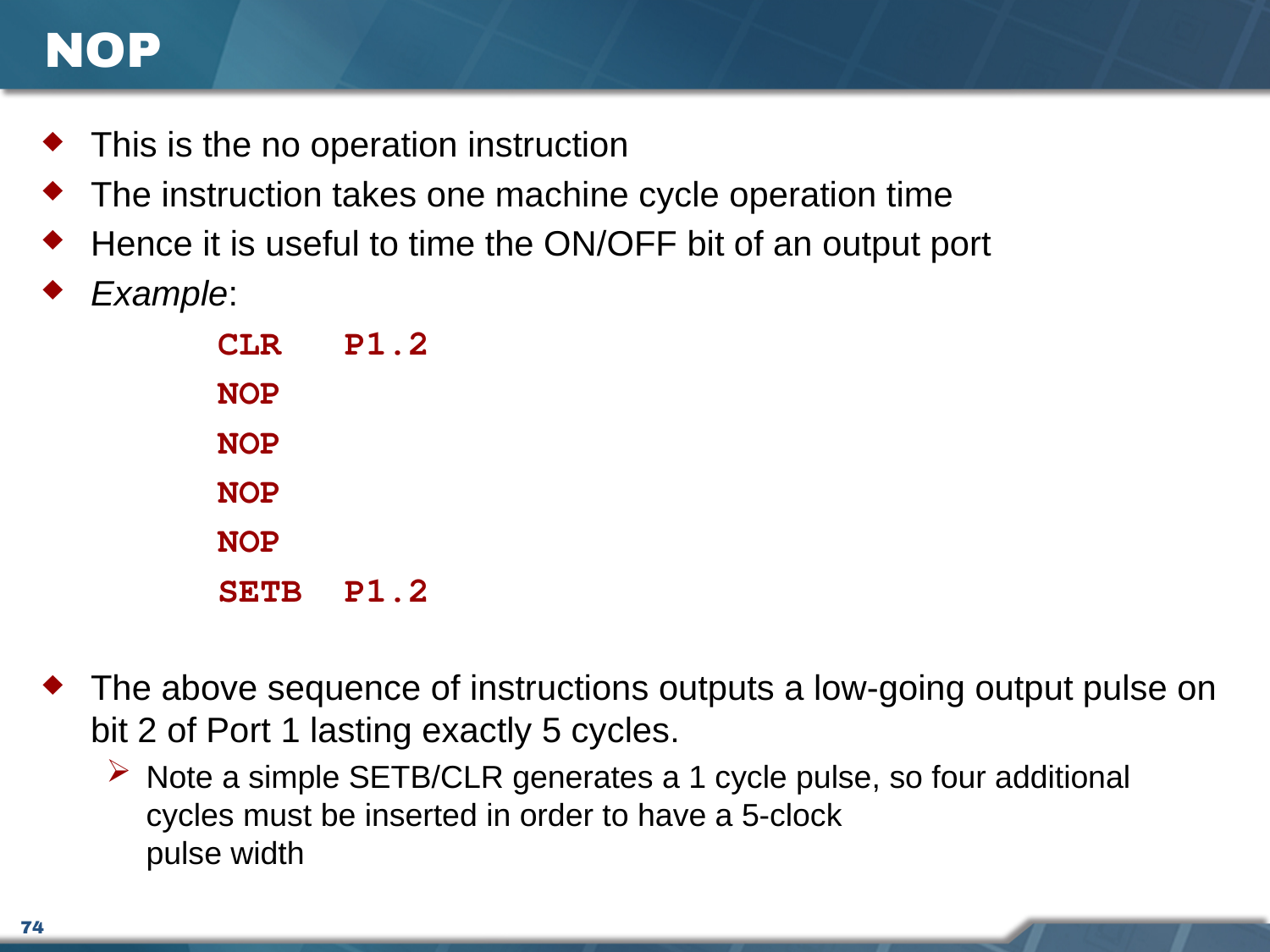

# NOP
This is the no operation instruction
The instruction takes one machine cycle operation time
Hence it is useful to time the ON/OFF bit of an output port
Example:
		CLR	P1.2
		NOP
		NOP
		NOP
		NOP
		SETB	P1.2

The above sequence of instructions outputs a low-going output pulse on bit 2 of Port 1 lasting exactly 5 cycles.
Note a simple SETB/CLR generates a 1 cycle pulse, so four additional cycles must be inserted in order to have a 5-clock
pulse width